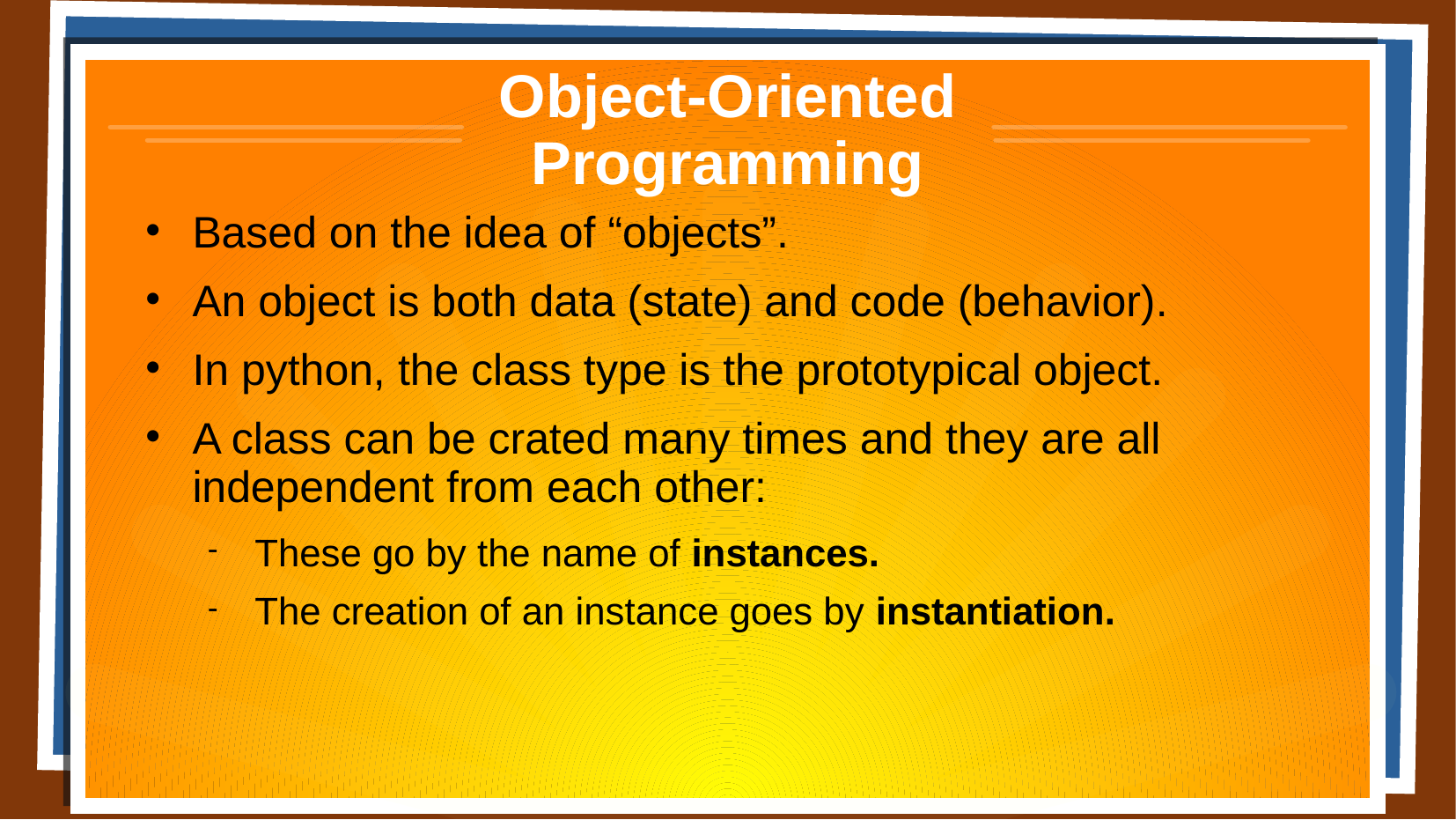

Object-Oriented Programming
Based on the idea of “objects”.
An object is both data (state) and code (behavior).
In python, the class type is the prototypical object.
A class can be crated many times and they are all independent from each other:
These go by the name of instances.
The creation of an instance goes by instantiation.